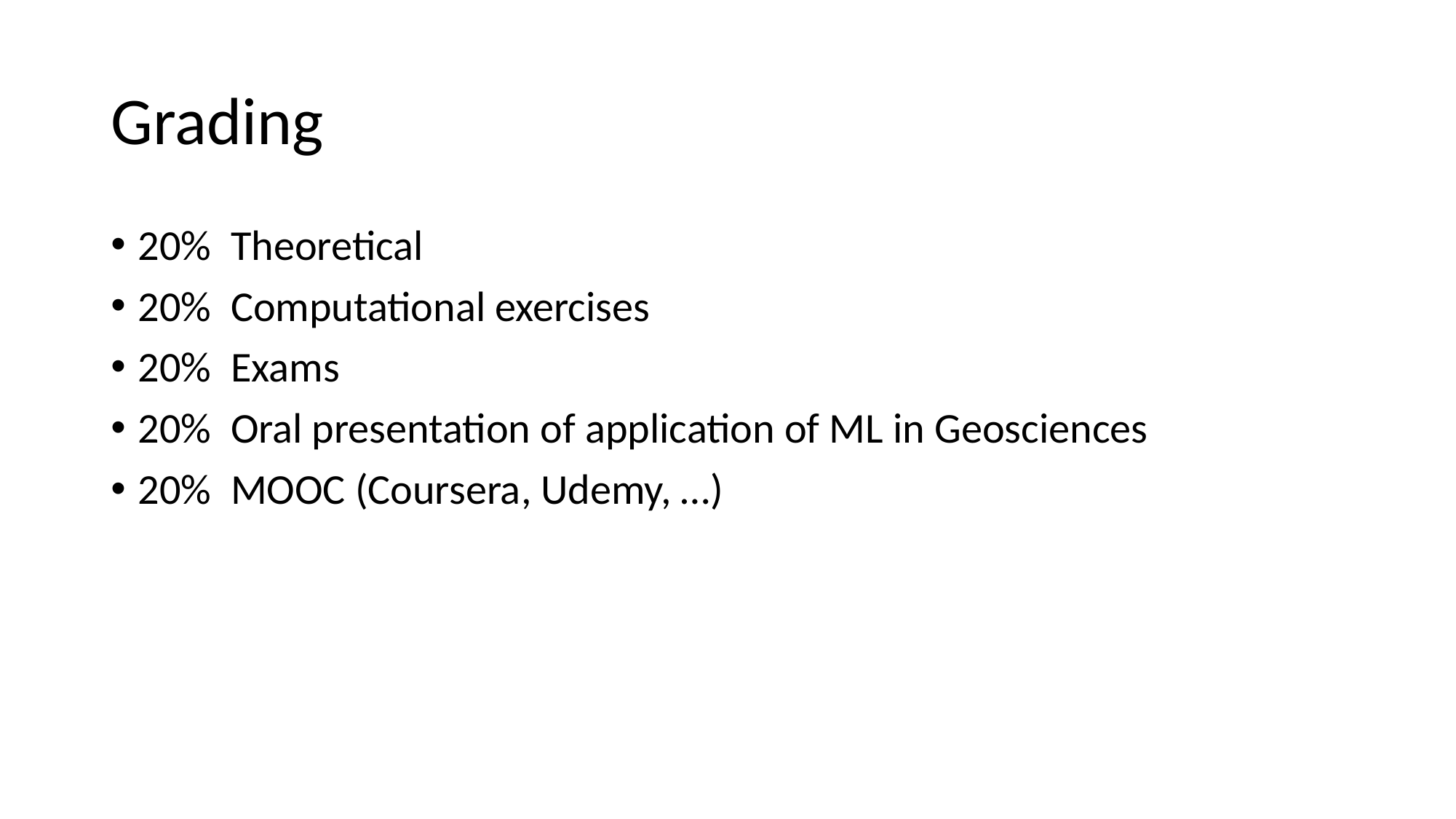

# Grading
20%  Theoretical
20%  Computational exercises
20%  Exams
20%  Oral presentation of application of ML in Geosciences
20%  MOOC (Coursera, Udemy, …)